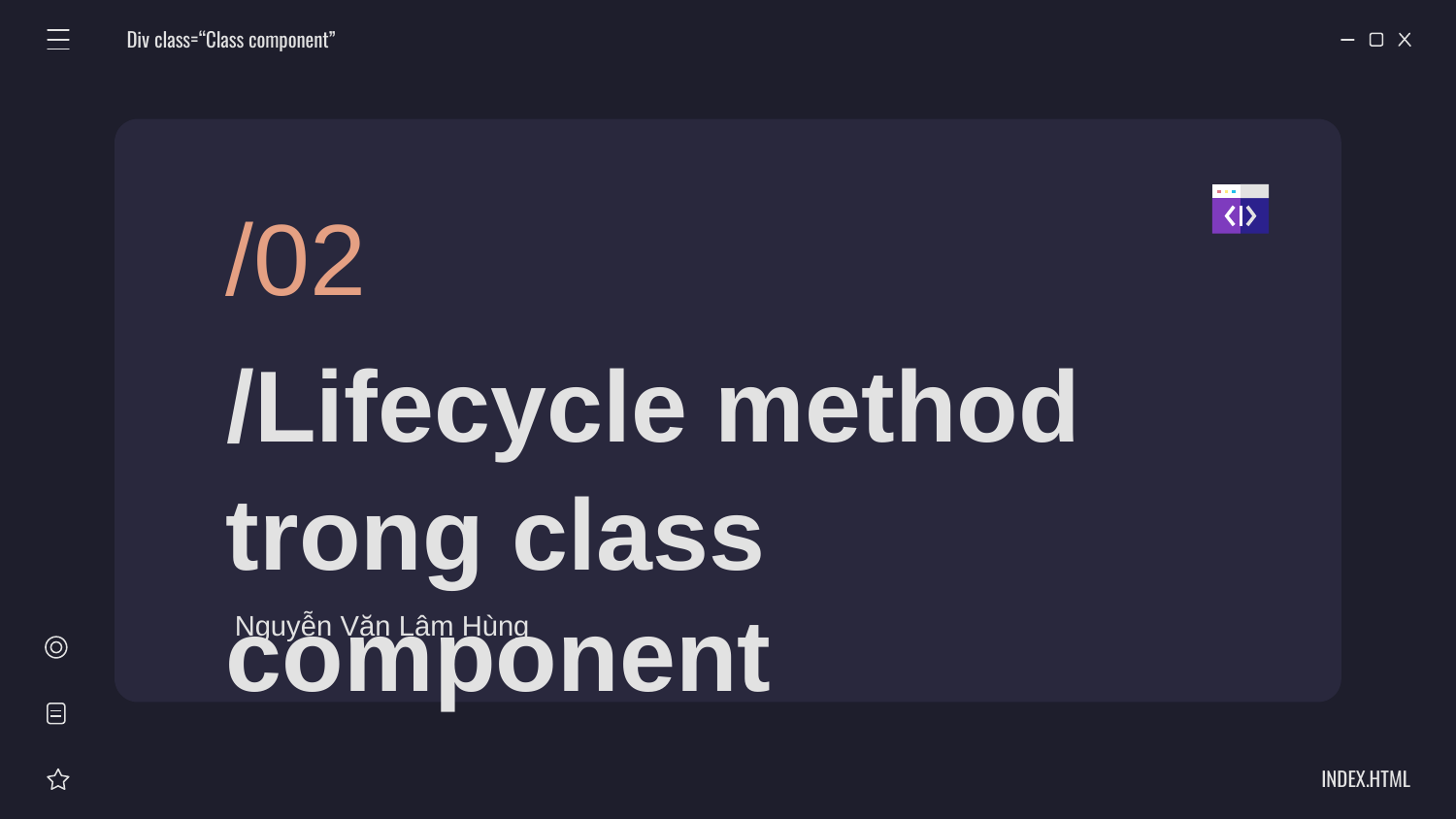

Div class=“Class component”

/02

# /Lifecycle method
trong class component
Nguyễn Văn Lâm Hùng

INDEX.HTML